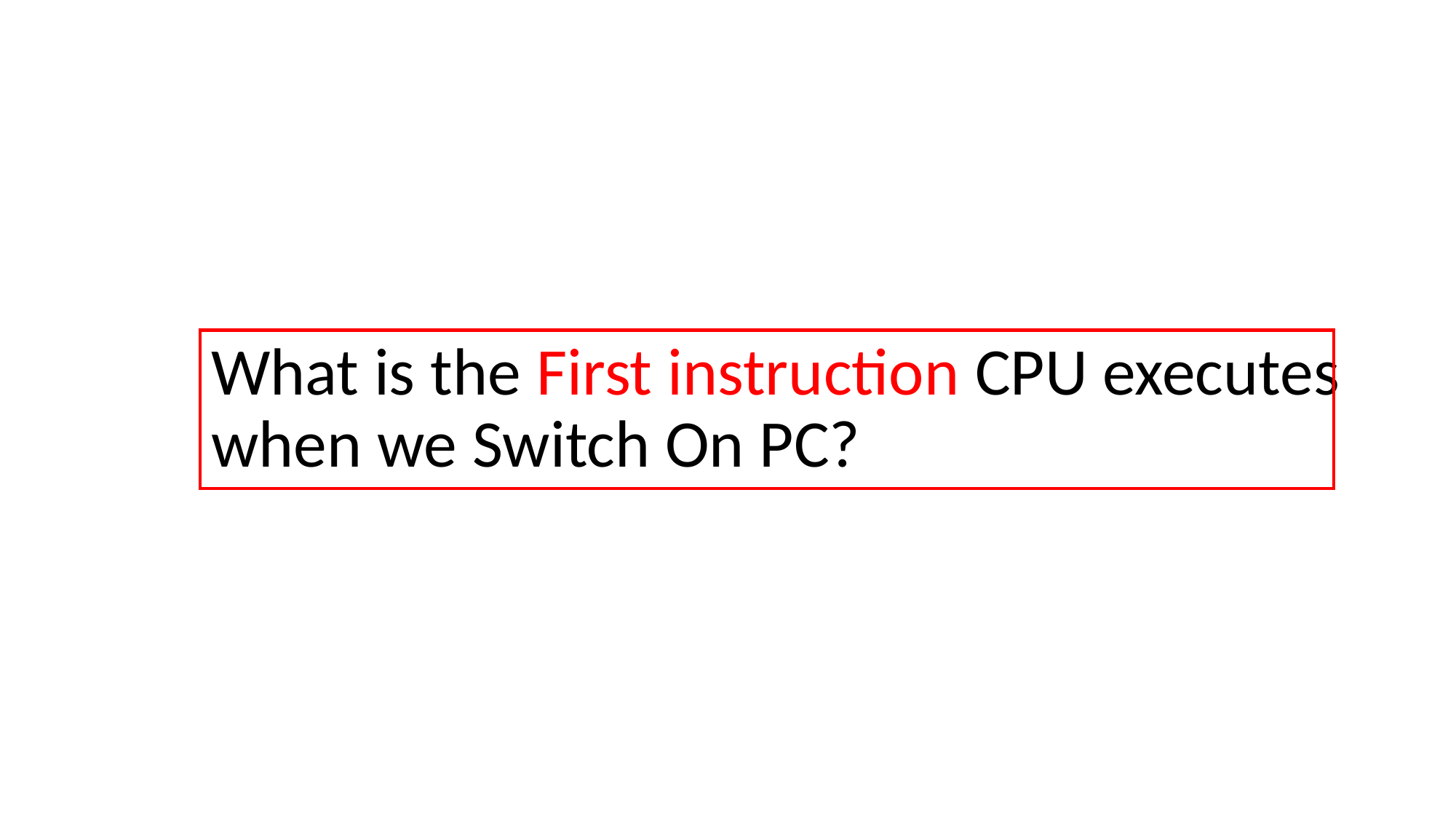

# What is the First instruction CPU executes when we Switch On PC?